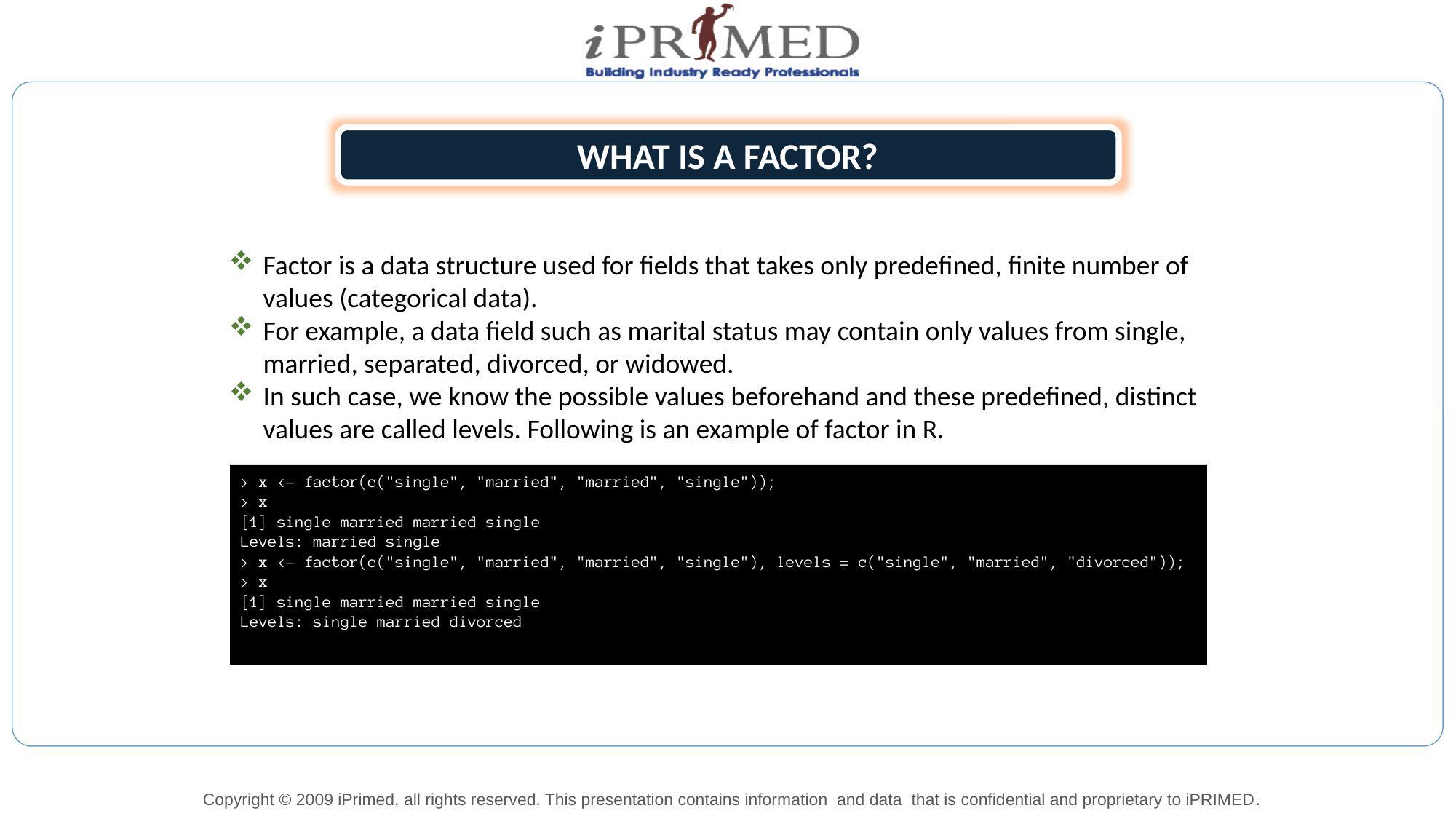

WHAT IS A FACTOR?

Factor is a data structure used for fields that takes only predefined, finite number of values (categorical data).
For example, a data field such as marital status may contain only values from single, married, separated, divorced, or widowed.
In such case, we know the possible values beforehand and these predefined, distinct values are called levels. Following is an example of factor in R.

> x <- factor(c("single", "married", "married", "single"));
> x
[1] single married married single
Levels: married single
> x <- factor(c("single", "married", "married", "single"), levels = c("single", "married", "divorced"));
> x
[1] single married married single
Levels: single married divorced
………..